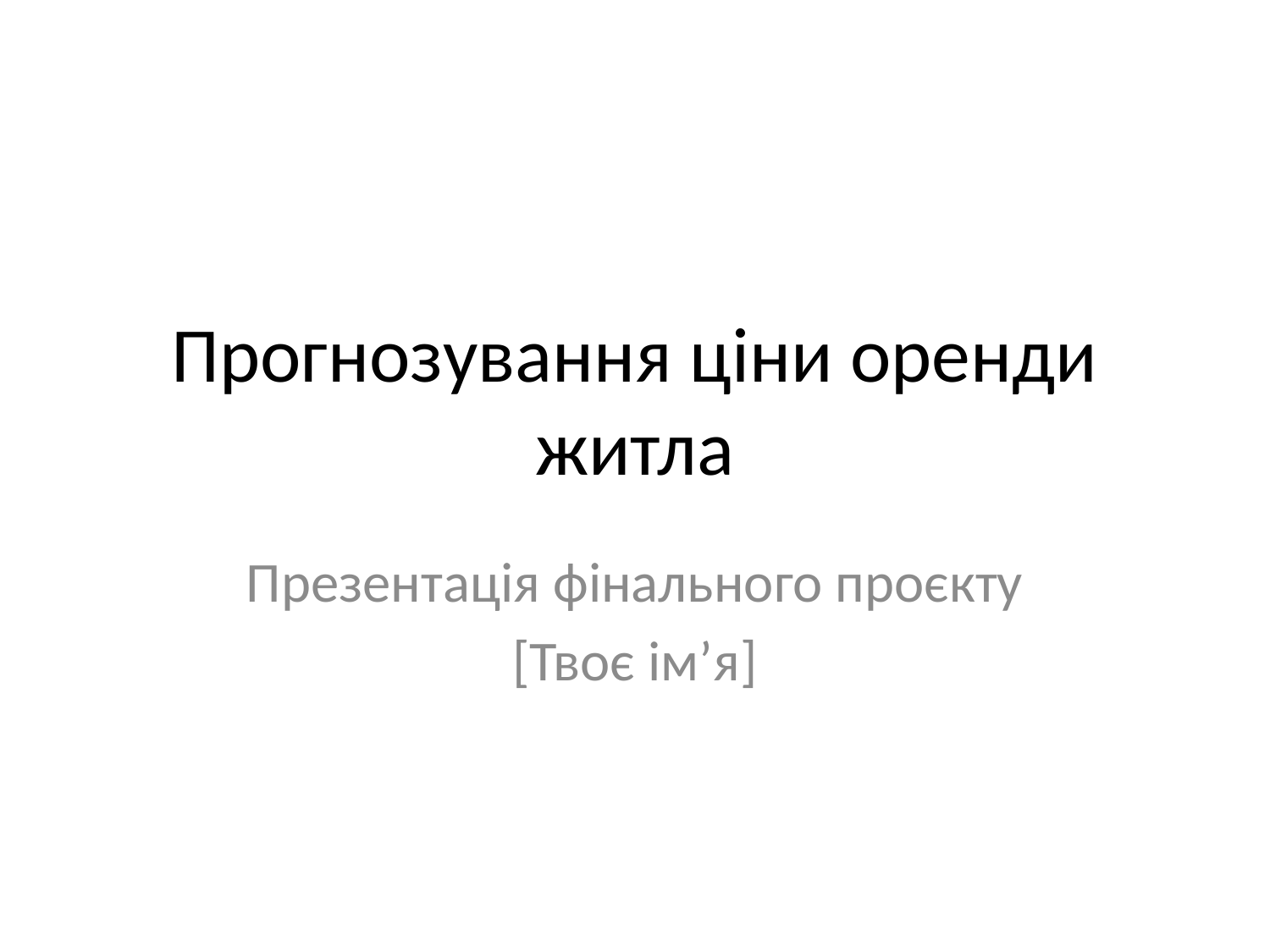

# Прогнозування ціни оренди житла
Презентація фінального проєкту
[Твоє ім’я]